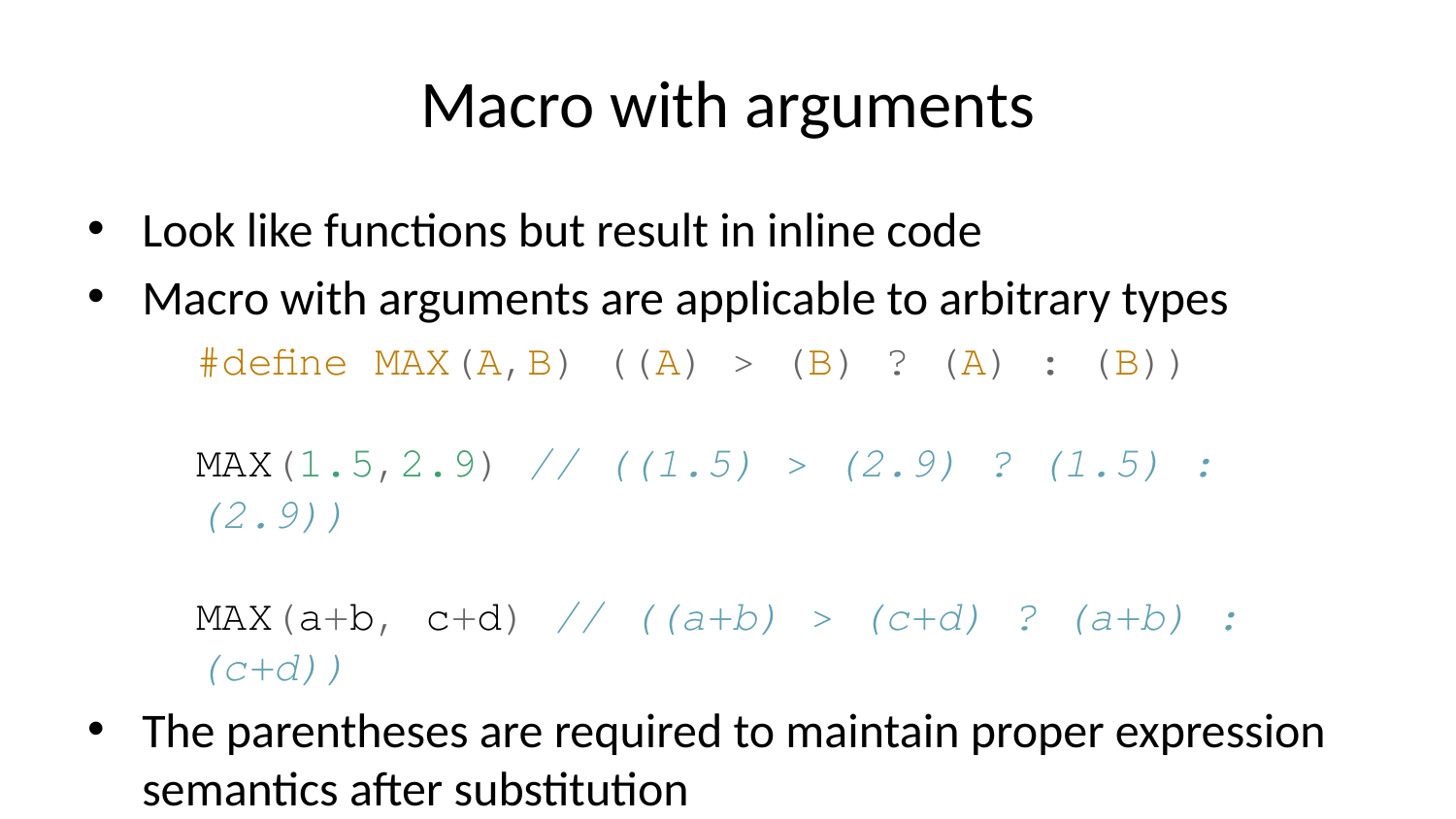

# Macro with arguments
Look like functions but result in inline code
Macro with arguments are applicable to arbitrary types
#define MAX(A,B) ((A) > (B) ? (A) : (B))
MAX(1.5,2.9) // ((1.5) > (2.9) ? (1.5) : (2.9))
MAX(a+b, c+d) // ((a+b) > (c+d) ? (a+b) : (c+d))
The parentheses are required to maintain proper expression semantics after substitution